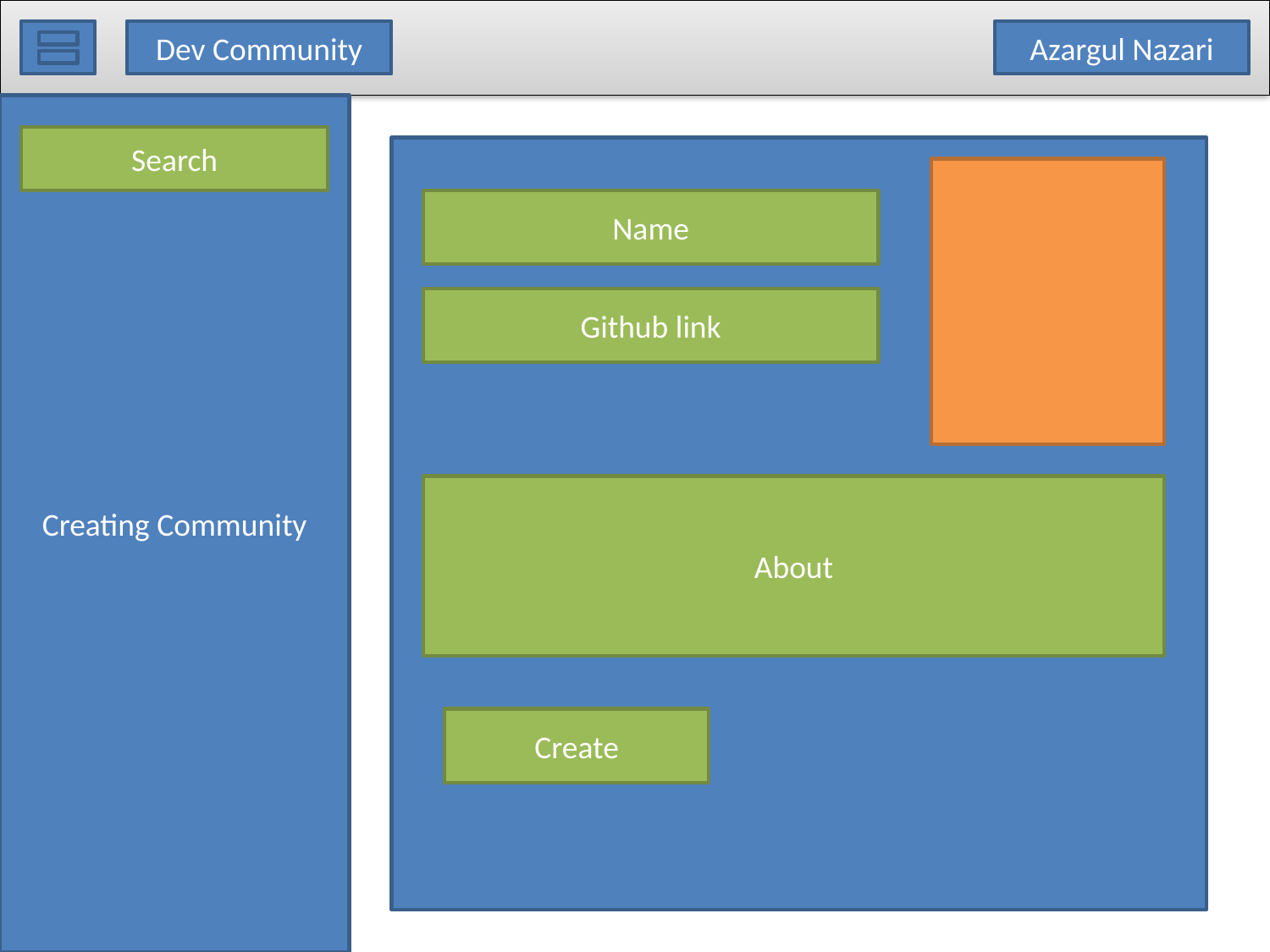

Dev Community
Azargul Nazari
Creating Community
Search

Name
Github link
About
Create